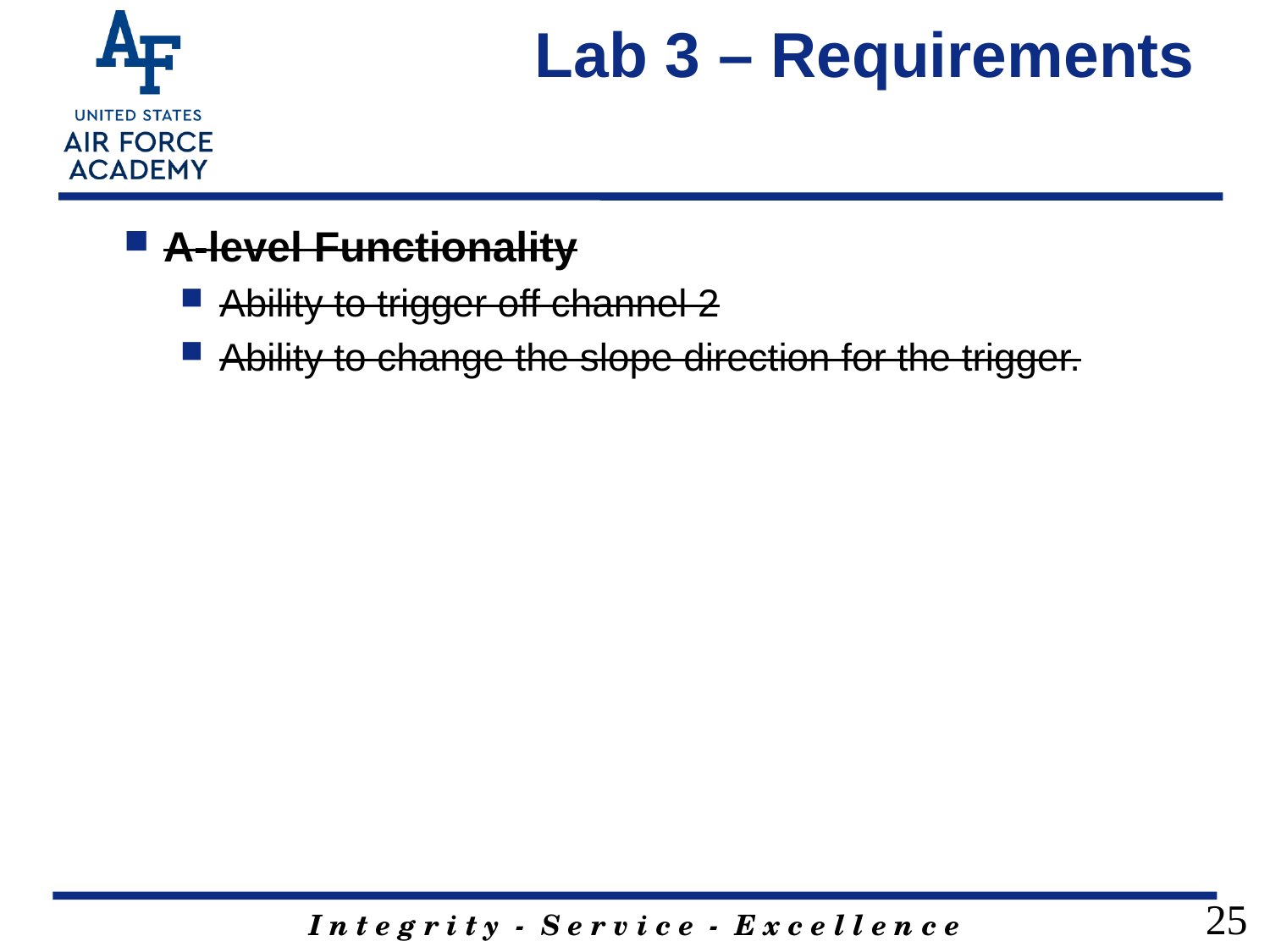

# Lab 3 – Requirements
A-level Functionality
Ability to trigger off channel 2
Ability to change the slope direction for the trigger.

25